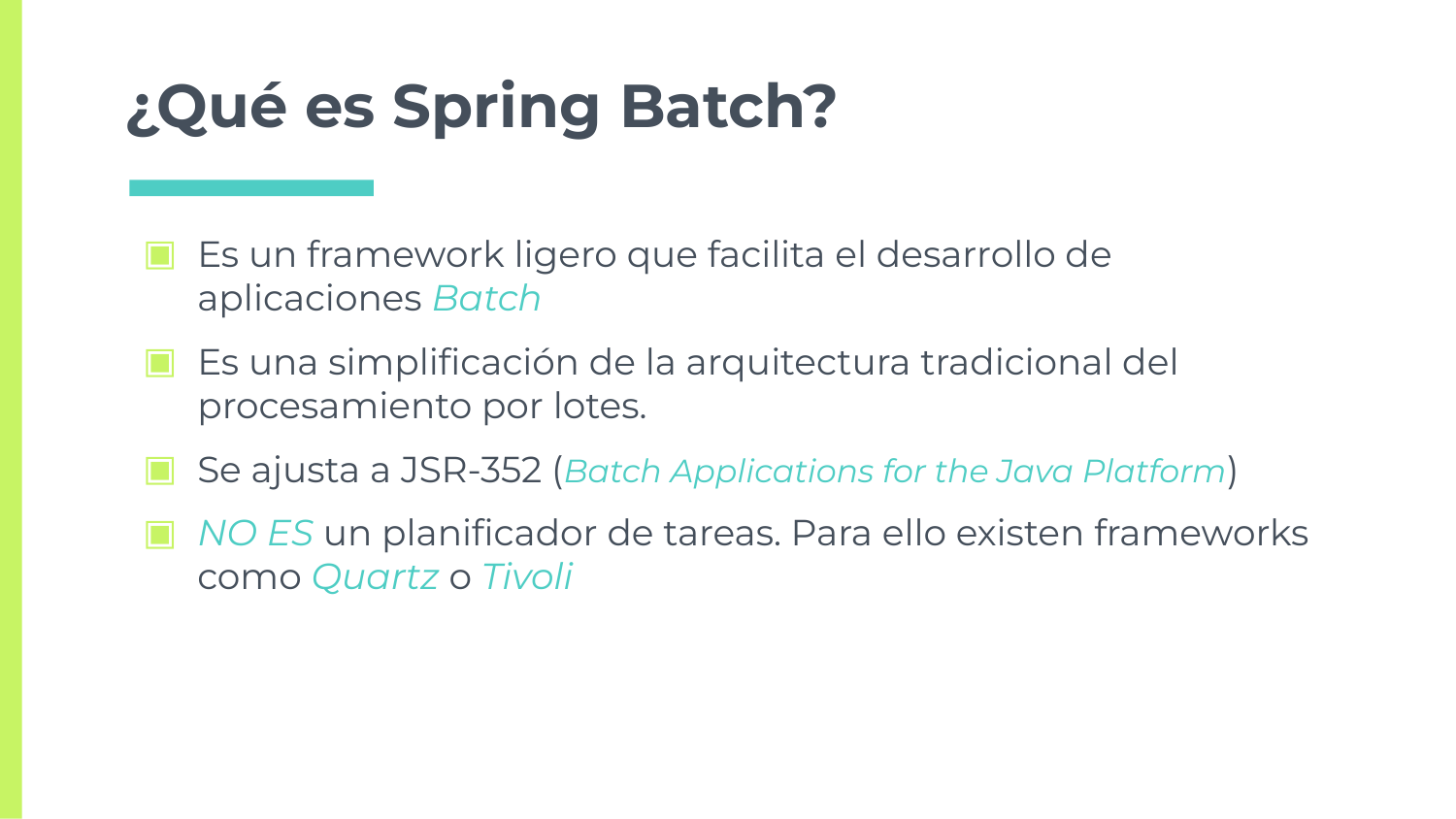

# ¿Qué es Spring Batch?
Es un framework ligero que facilita el desarrollo de aplicaciones Batch
Es una simplificación de la arquitectura tradicional del procesamiento por lotes.
Se ajusta a JSR-352 (Batch Applications for the Java Platform)
NO ES un planificador de tareas. Para ello existen frameworks como Quartz o Tivoli